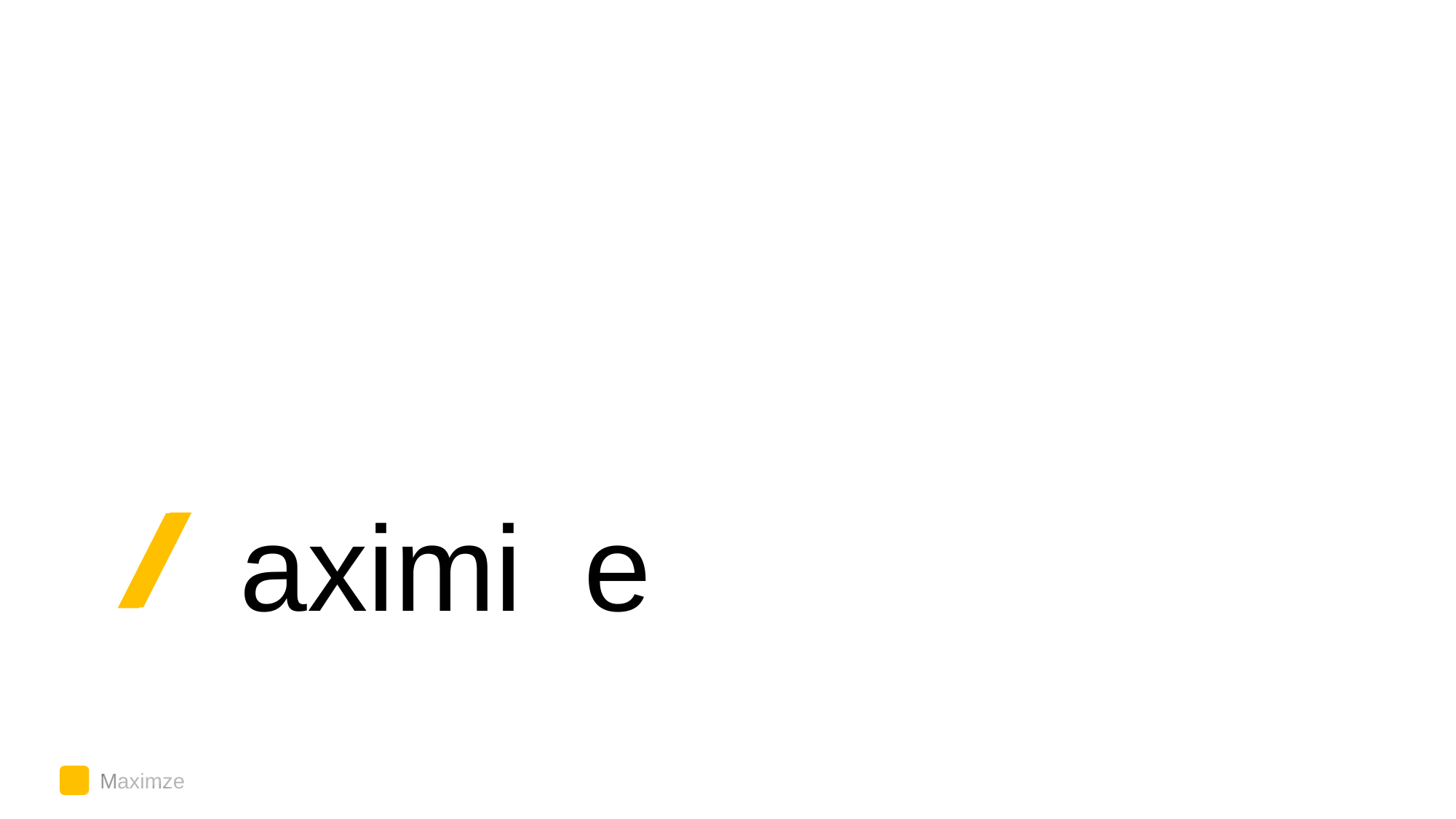

aximize

When an unknown printer took a gallery of type and scrambled